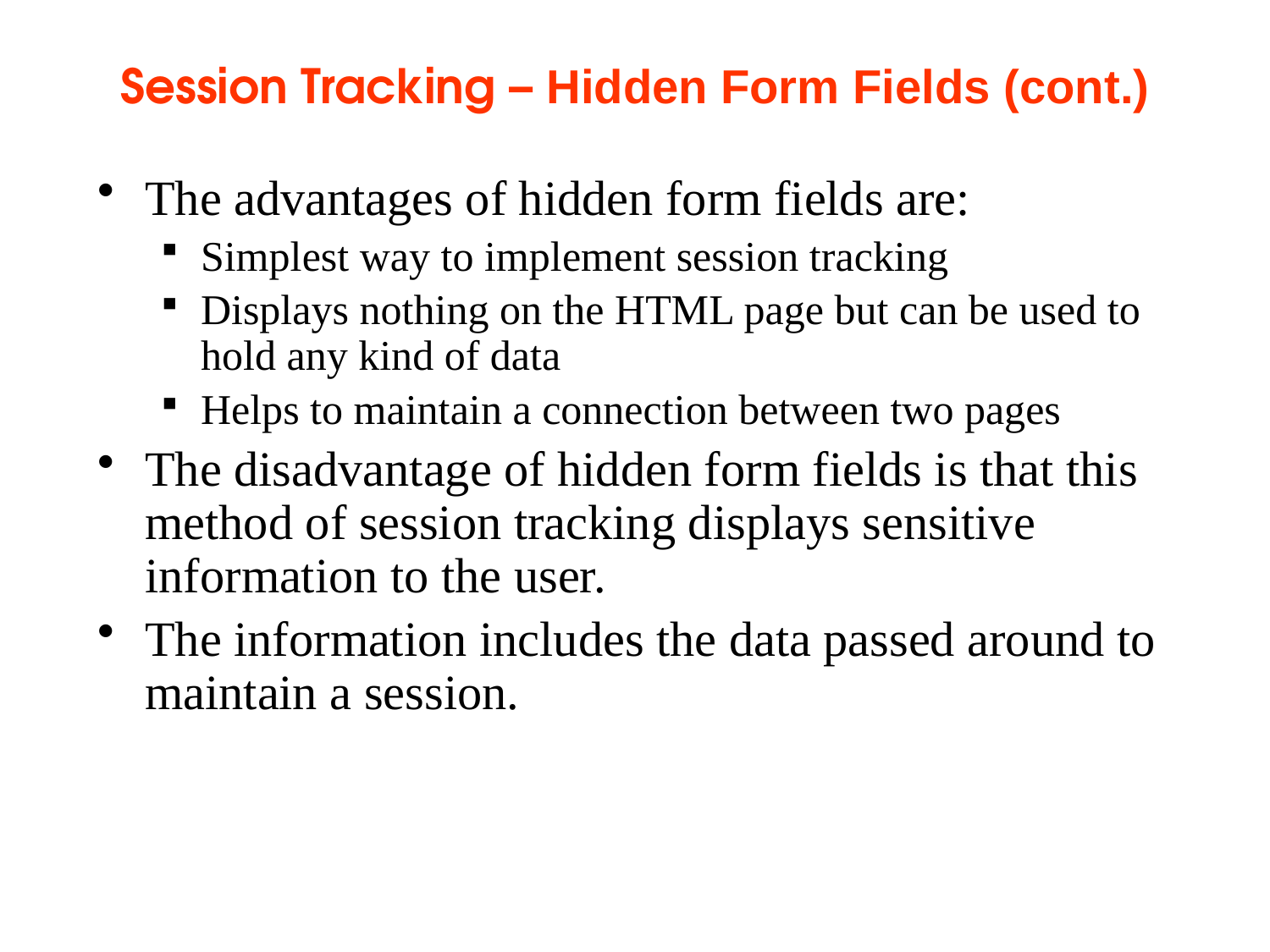

# Session Tracking – Hidden Form Fields (cont.)
The advantages of hidden form fields are:
Simplest way to implement session tracking
Displays nothing on the HTML page but can be used to hold any kind of data
Helps to maintain a connection between two pages
The disadvantage of hidden form fields is that this method of session tracking displays sensitive information to the user.
The information includes the data passed around to maintain a session.